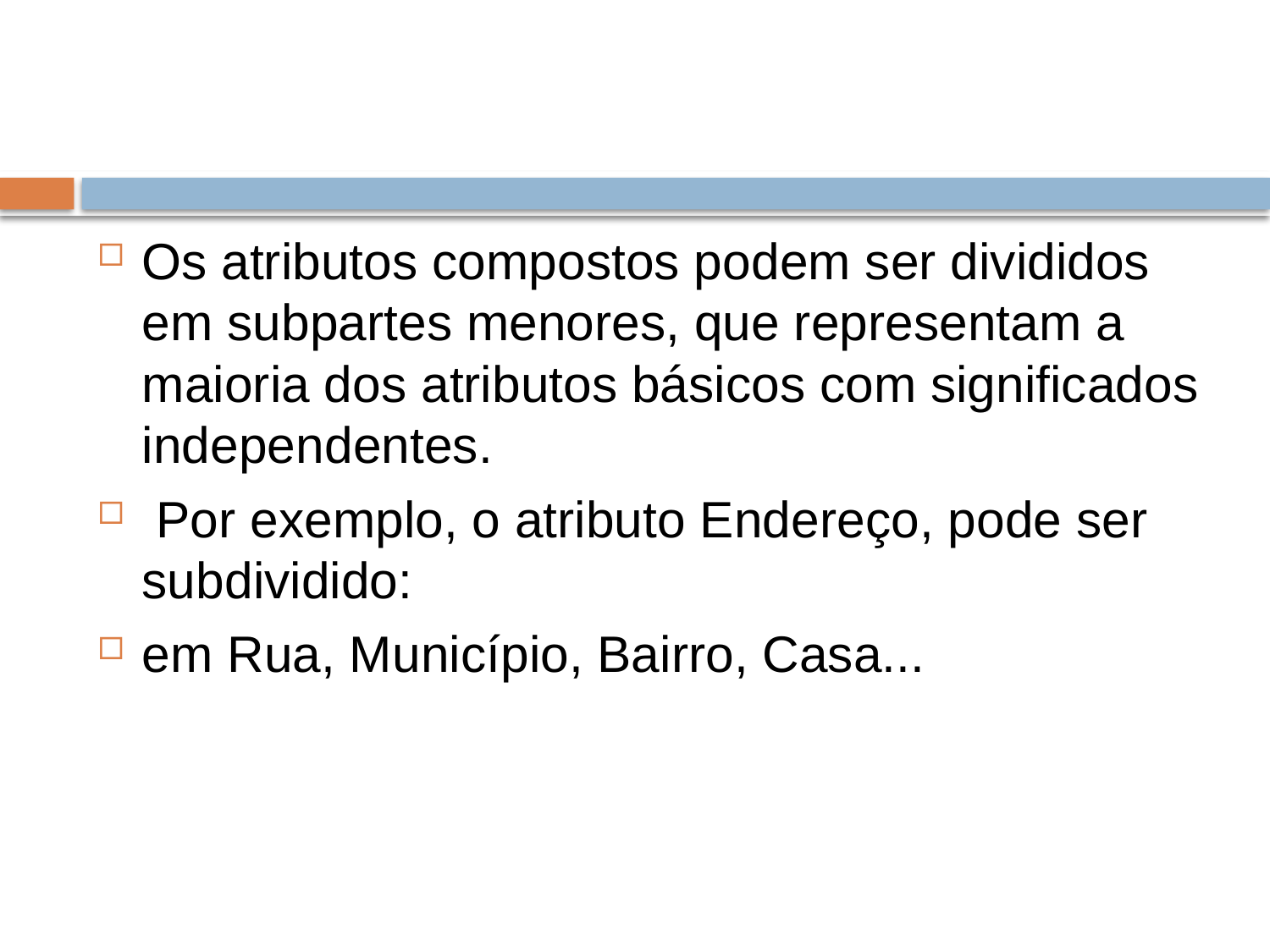

#
Os atributos compostos podem ser divididos em subpartes menores, que representam a maioria dos atributos básicos com significados independentes.
 Por exemplo, o atributo Endereço, pode ser subdividido:
em Rua, Município, Bairro, Casa...